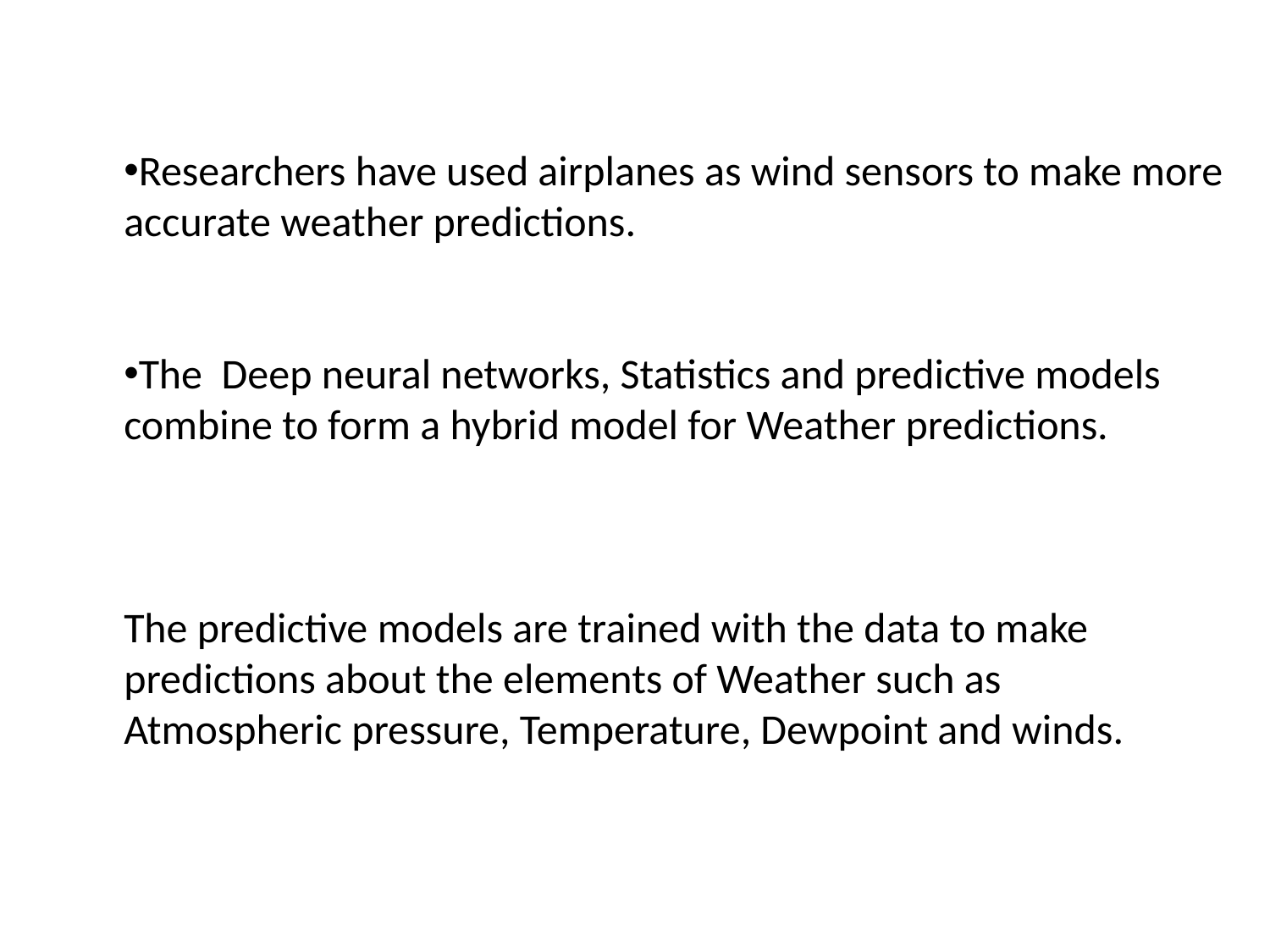

Researchers have used airplanes as wind sensors to make more
accurate weather predictions.

The  Deep neural networks, Statistics and predictive models
combine to form a hybrid model for Weather predictions.

The predictive models are trained with the data to make
predictions about the elements of Weather such as
Atmospheric pressure, Temperature, Dewpoint and winds.